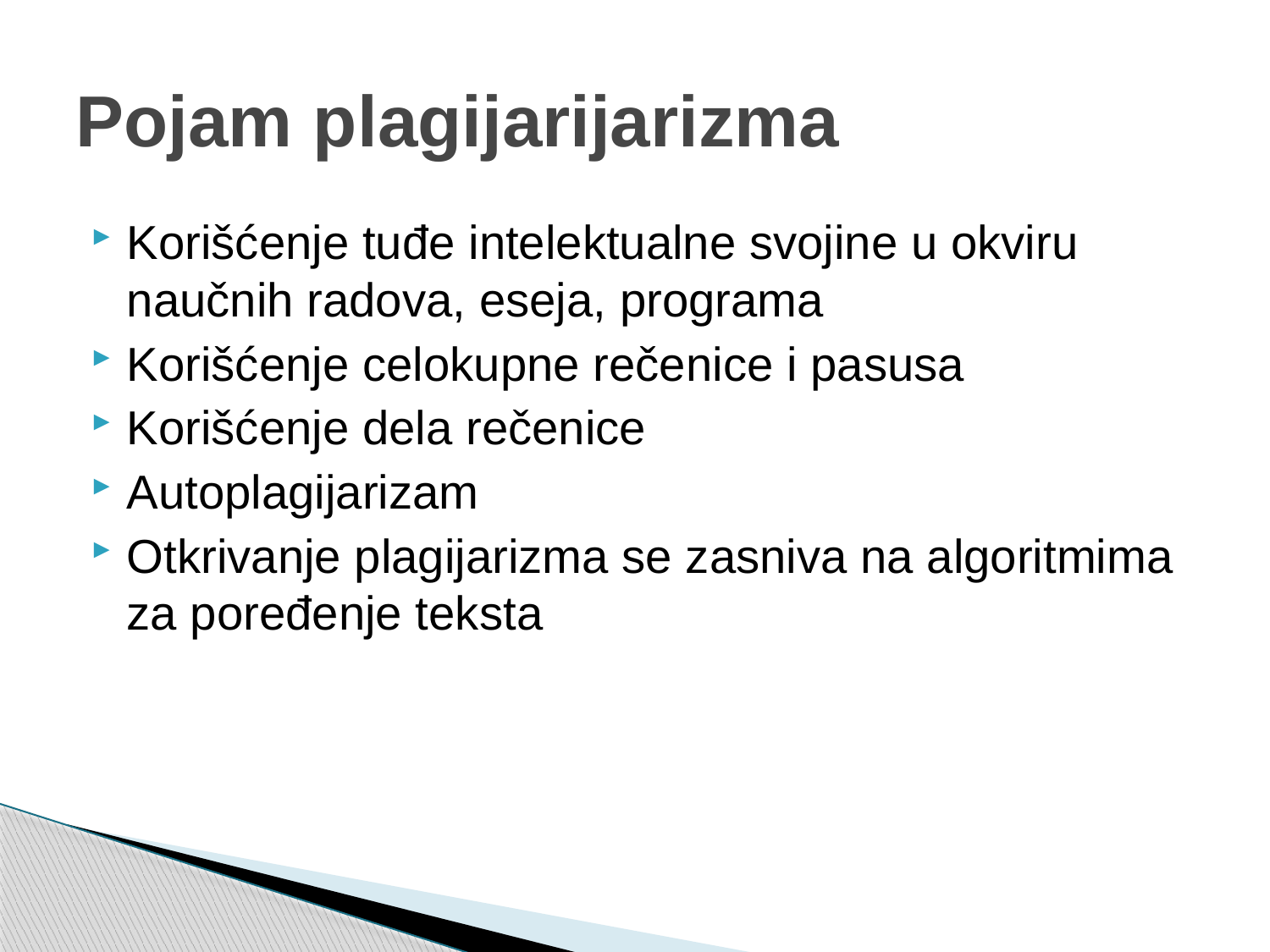

# Pojam plagijarijarizma
Korišćenje tuđe intelektualne svojine u okviru naučnih radova, eseja, programa
Korišćenje celokupne rečenice i pasusa
Korišćenje dela rečenice
Autoplagijarizam
Otkrivanje plagijarizma se zasniva na algoritmima za poređenje teksta